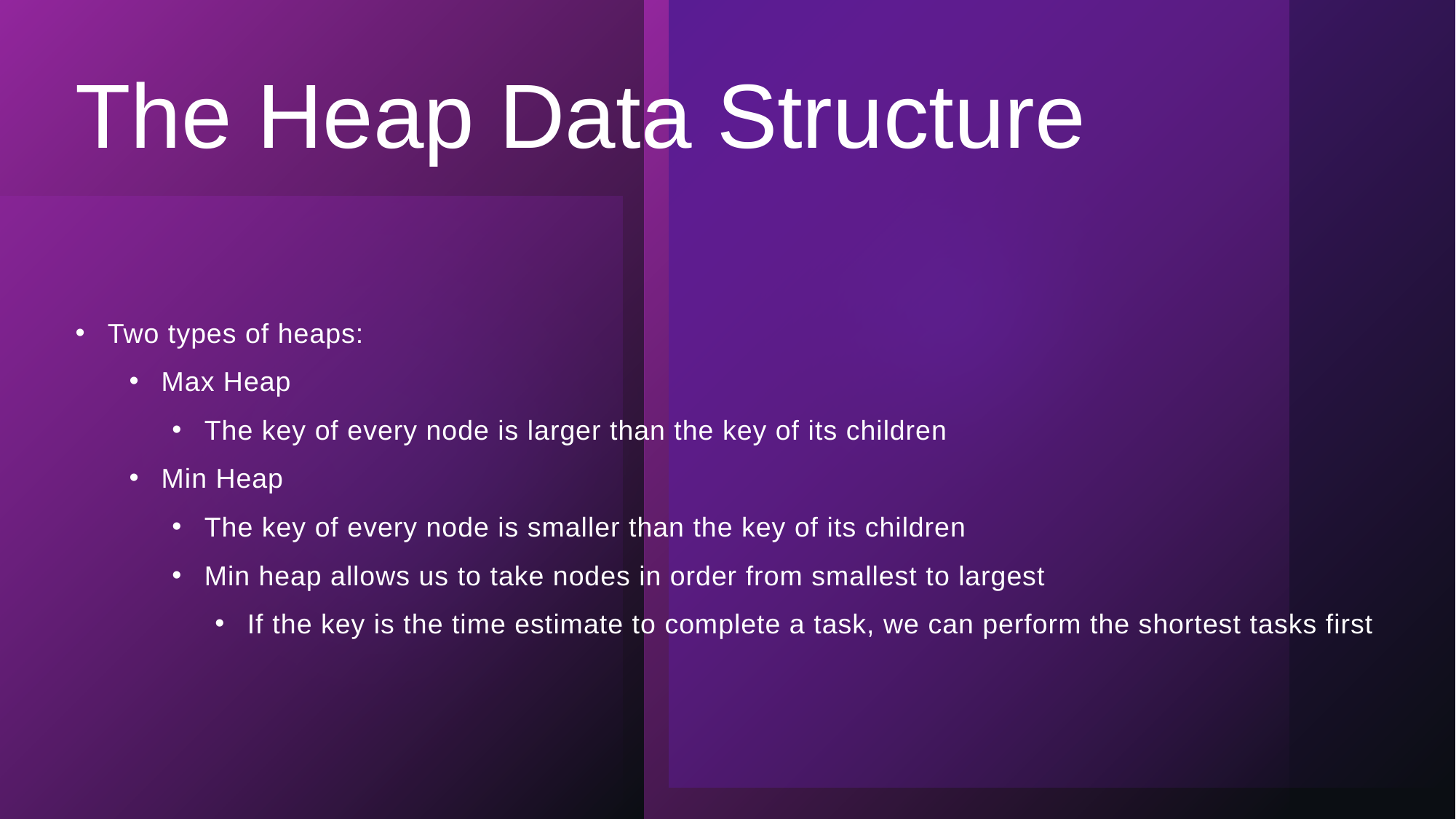

# The Heap Data Structure
Two types of heaps:
Max Heap
The key of every node is larger than the key of its children
Min Heap
The key of every node is smaller than the key of its children
Min heap allows us to take nodes in order from smallest to largest
If the key is the time estimate to complete a task, we can perform the shortest tasks first